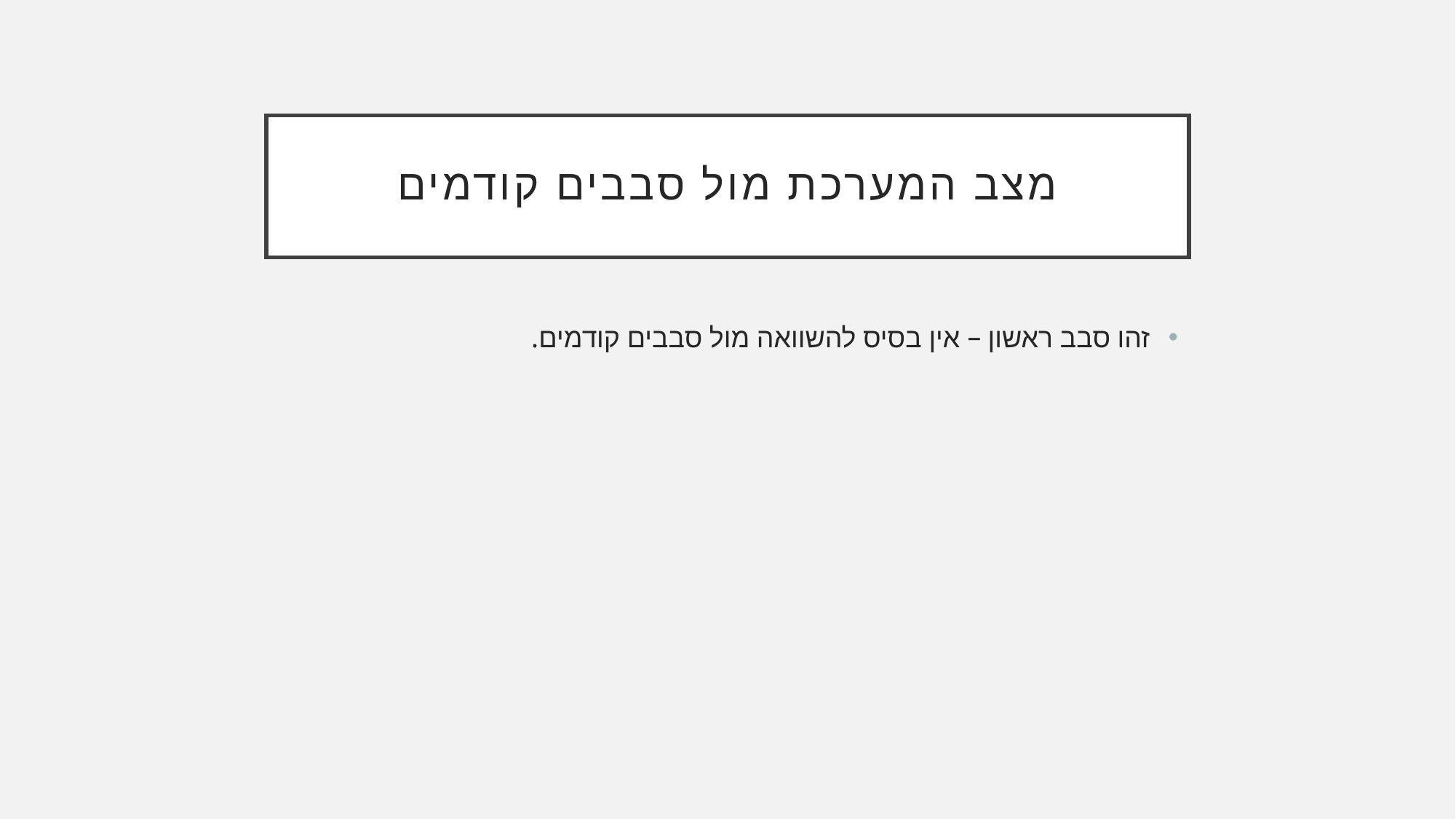

# מצב המערכת מול סבבים קודמים
זהו סבב ראשון – אין בסיס להשוואה מול סבבים קודמים.